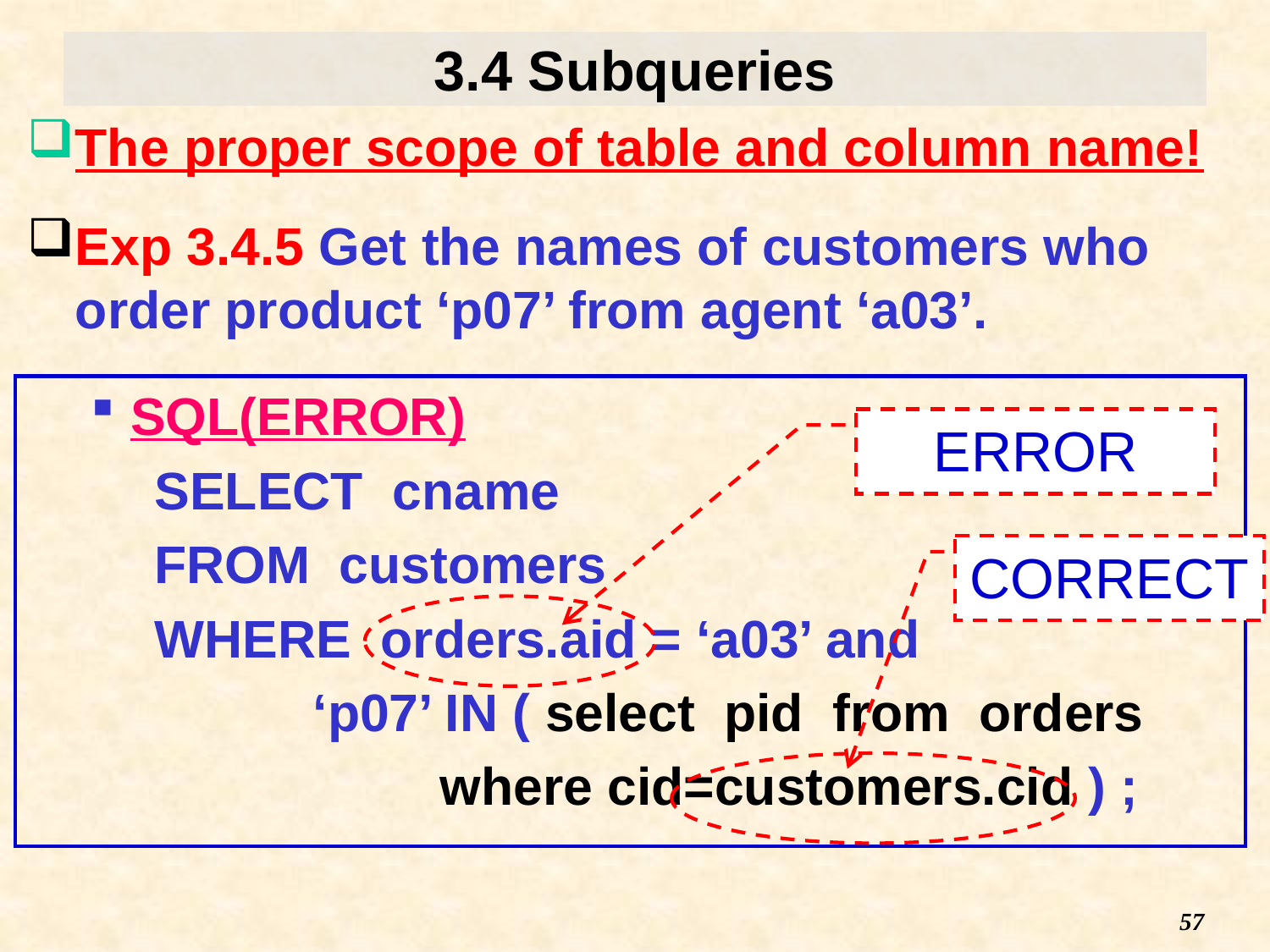

# 3.4 Subqueries
The proper scope of table and column name!
Exp 3.4.5 Get the names of customers who order product ‘p07’ from agent ‘a03’.
SQL(ERROR)
SELECT  cname
FROM  customers
WHERE  orders.aid = ‘a03’ and
		‘p07’ IN ( select  pid  from  orders
			where cid=customers.cid ) ;
ERROR

CORRECT

57